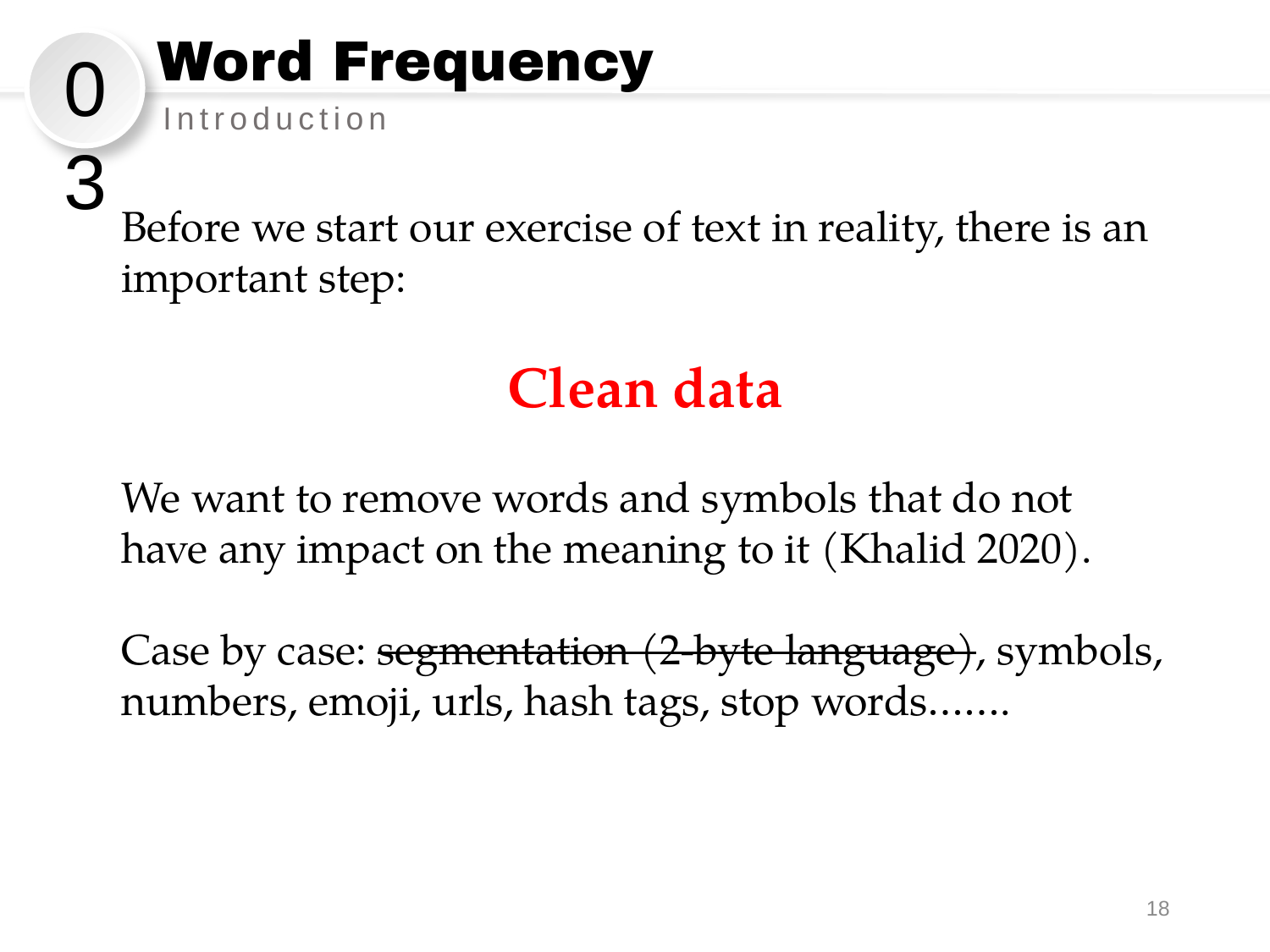

Word Frequency

03
Introduction
Before we start our exercise of text in reality, there is an important step:

Clean data

We want to remove words and symbols that do not have any impact on the meaning to it (Khalid 2020).

Case by case: segmentation (2-byte language), symbols, numbers, emoji, urls, hash tags, stop words…….
18